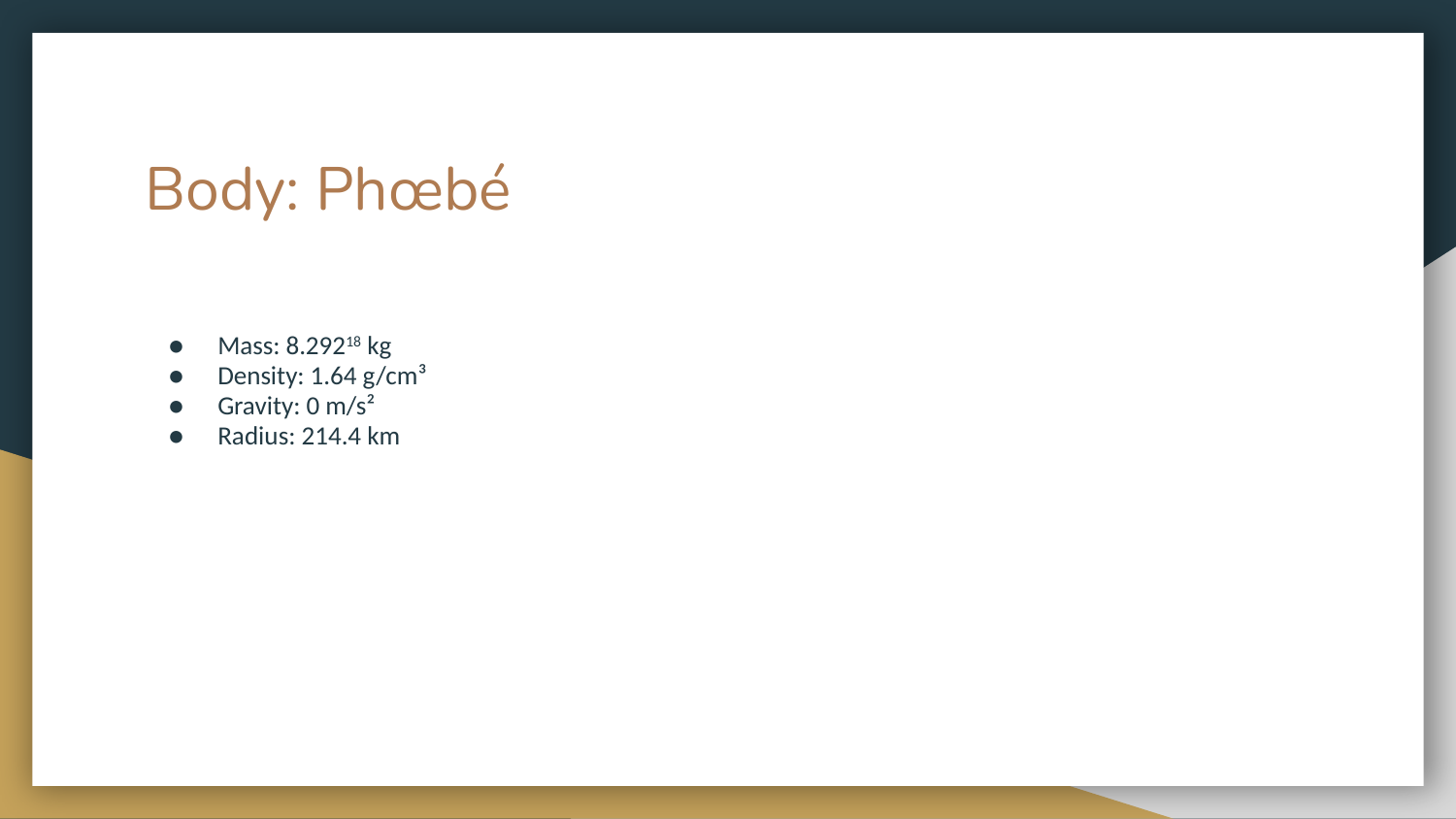

# Body: Phœbé
Mass: 8.29218 kg
Density: 1.64 g/cm³
Gravity: 0 m/s²
Radius: 214.4 km